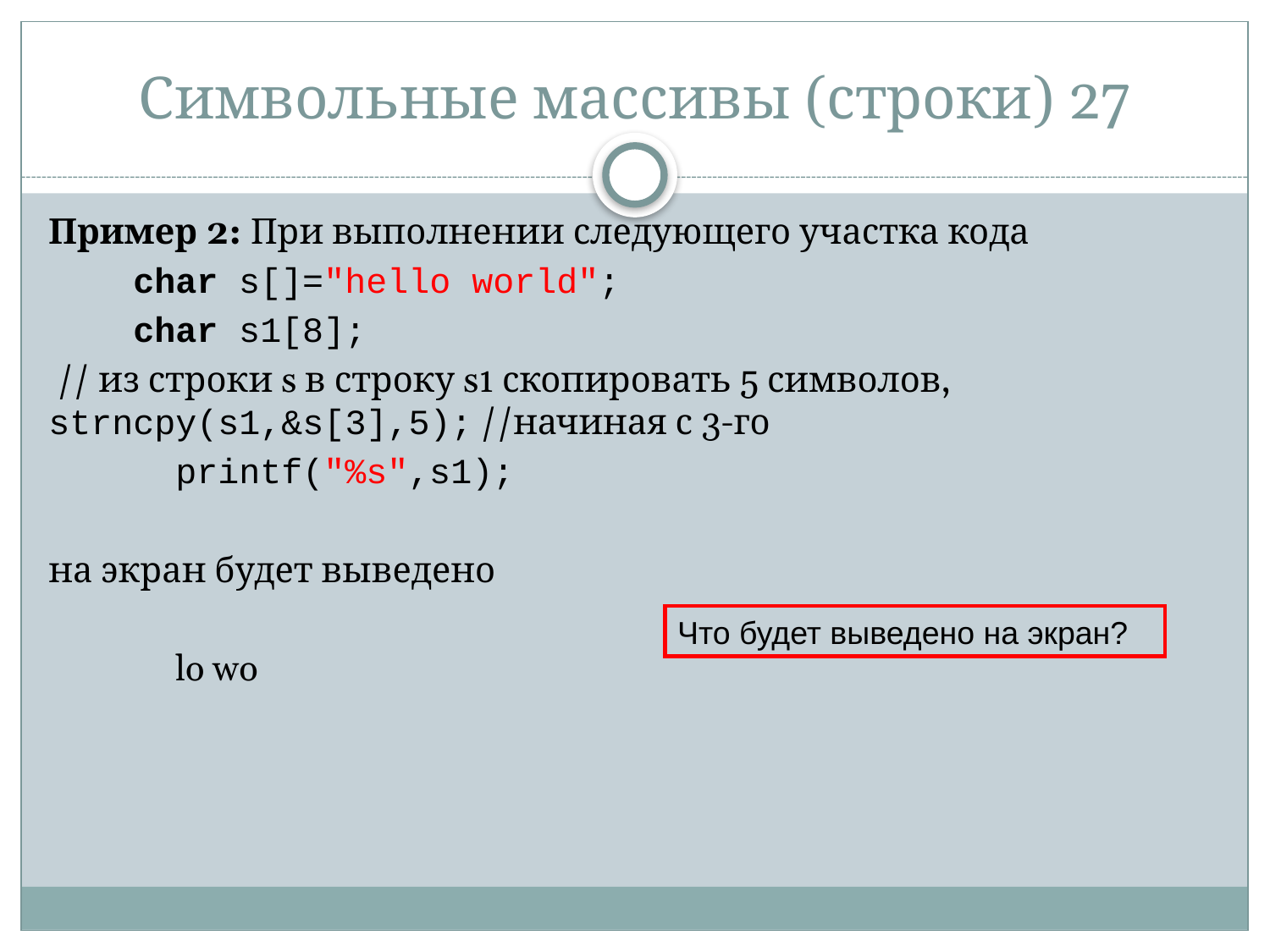

# Символьные массивы (строки) 27
Пример 2: При выполнении следующего участка кода
    char s[]="hello world";
    char s1[8];
 // из строки s в строку s1 скопировать 5 символов,  	strncpy(s1,&s[3],5); //начиная с 3-го
    	printf("%s",s1);

на экран будет выведено

	lo wo
Что будет выведено на экран?